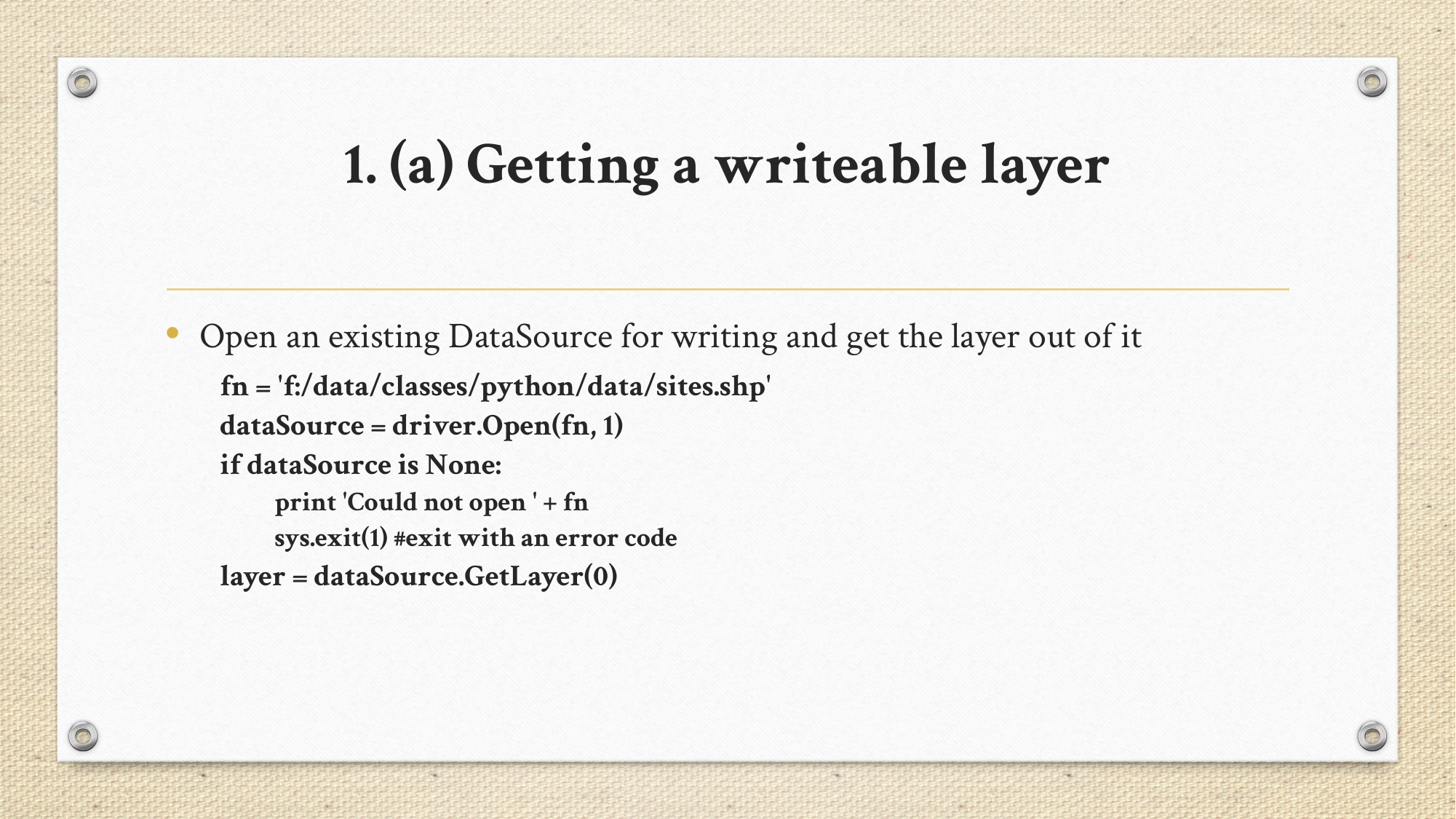

# 1. (a) Getting a writeable layer
Open an existing DataSource for writing and get the layer out of it
fn = 'f:/data/classes/python/data/sites.shp'
dataSource = driver.Open(fn, 1)
if dataSource is None:
print 'Could not open ' + fn
sys.exit(1) #exit with an error code
layer = dataSource.GetLayer(0)